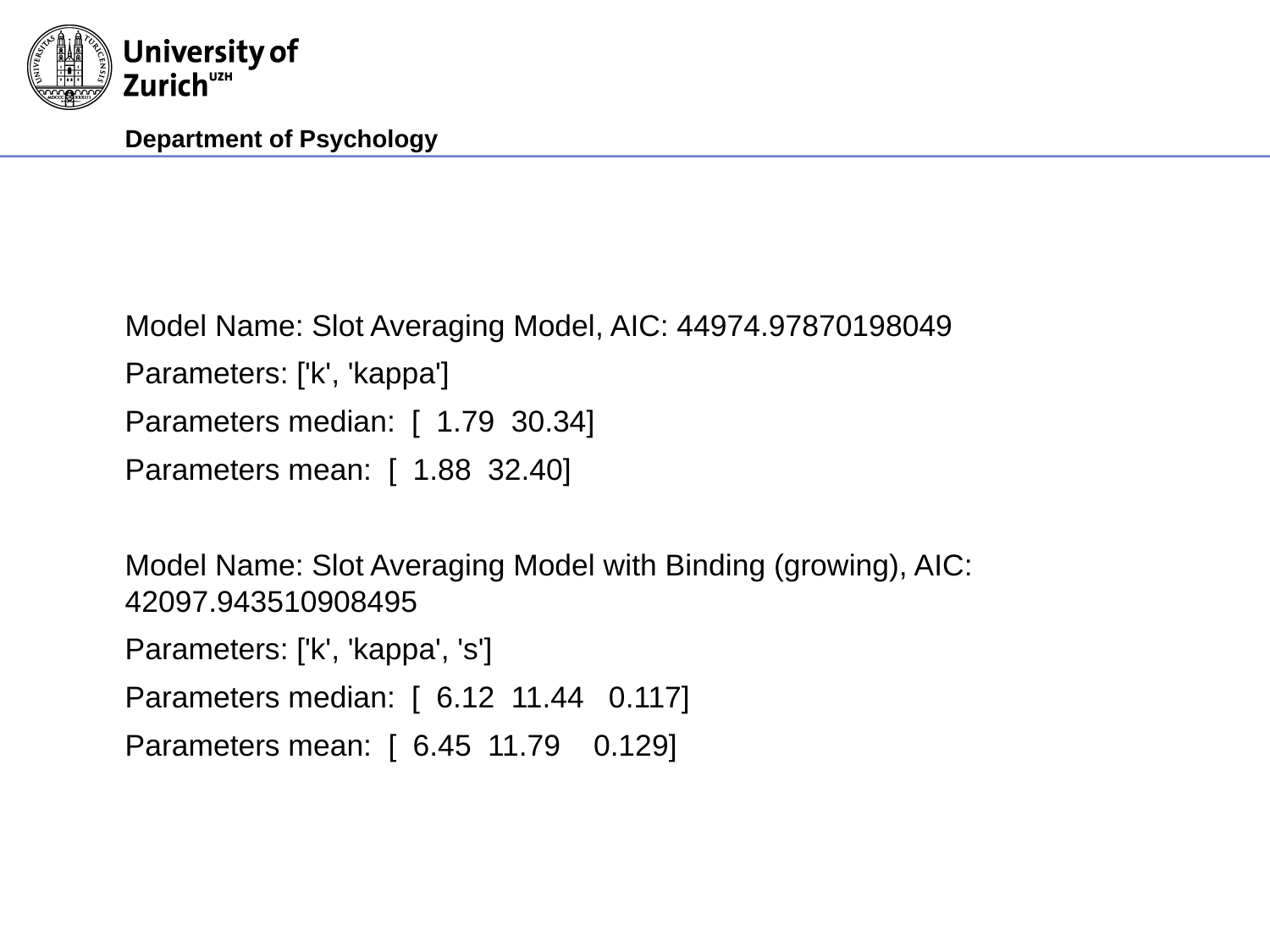

#
Model Name: Slot Averaging Model, AIC: 44974.97870198049
Parameters: ['k', 'kappa']
Parameters median:  [  1.79  30.34]
Parameters mean:  [  1.88  32.40]

Model Name: Slot Averaging Model with Binding (growing), AIC: 42097.943510908495
Parameters: ['k', 'kappa', 's']
Parameters median:  [  6.12  11.44   0.117]
Parameters mean:  [  6.45  11.79    0.129]